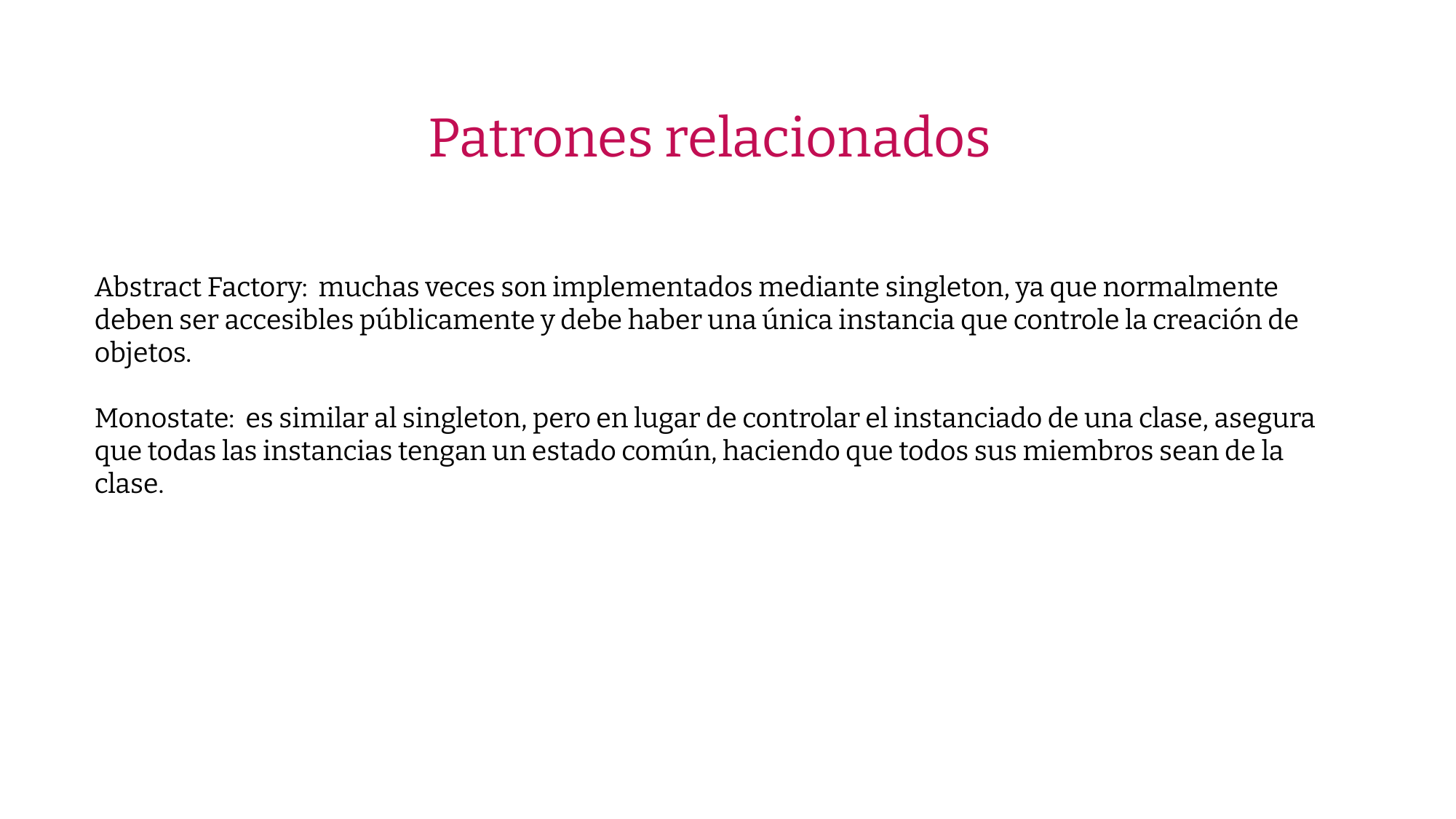

Patrones relacionados
Abstract Factory:  muchas veces son implementados mediante singleton, ya que normalmente deben ser accesibles públicamente y debe haber una única instancia que controle la creación de objetos.

Monostate:  es similar al singleton, pero en lugar de controlar el instanciado de una clase, asegura que todas las instancias tengan un estado común, haciendo que todos sus miembros sean de la clase.